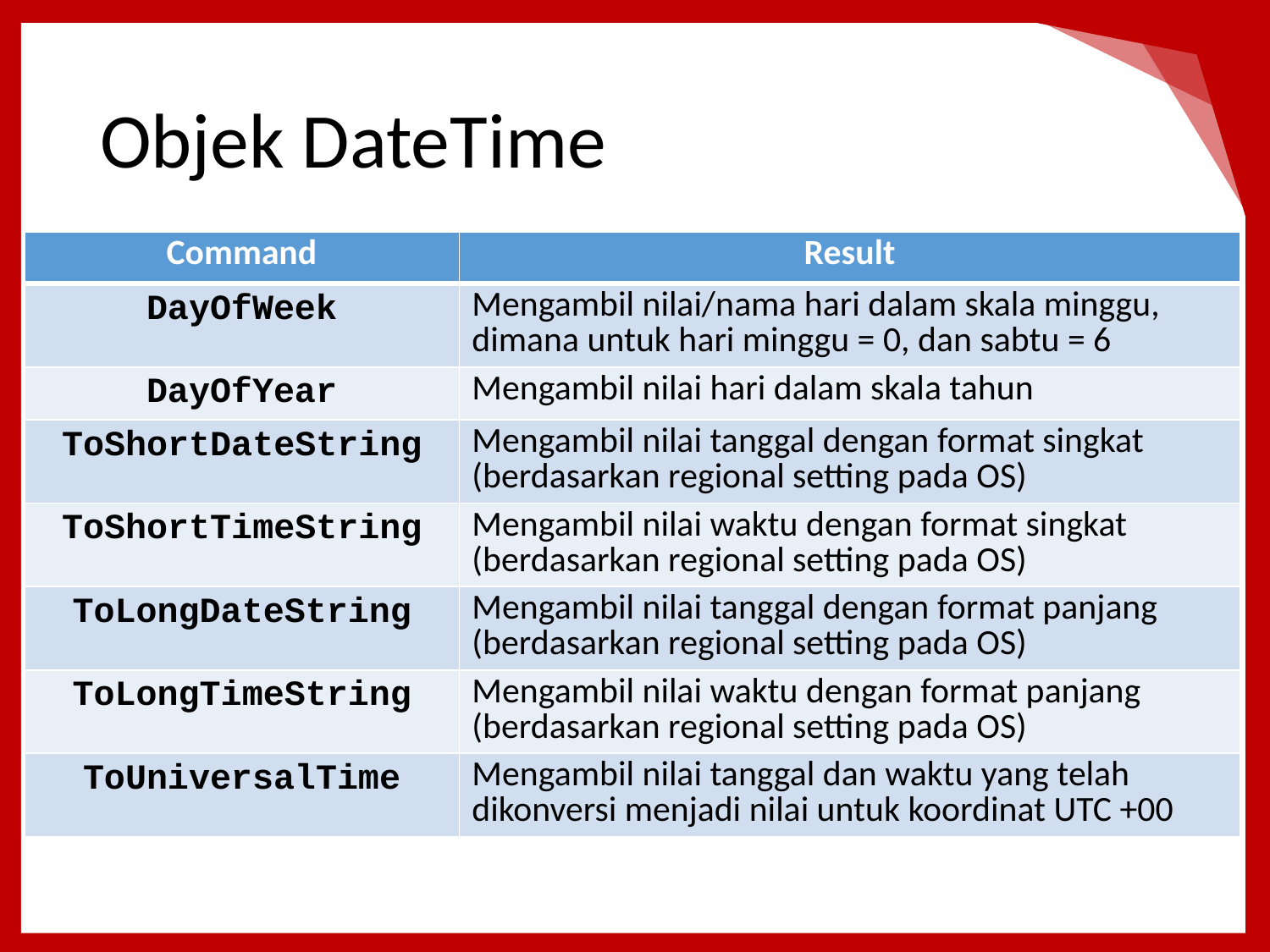

# Objek DateTime
| Command | Result |
| --- | --- |
| DayOfWeek | Mengambil nilai/nama hari dalam skala minggu, dimana untuk hari minggu = 0, dan sabtu = 6 |
| DayOfYear | Mengambil nilai hari dalam skala tahun |
| ToShortDateString | Mengambil nilai tanggal dengan format singkat (berdasarkan regional setting pada OS) |
| ToShortTimeString | Mengambil nilai waktu dengan format singkat (berdasarkan regional setting pada OS) |
| ToLongDateString | Mengambil nilai tanggal dengan format panjang (berdasarkan regional setting pada OS) |
| ToLongTimeString | Mengambil nilai waktu dengan format panjang (berdasarkan regional setting pada OS) |
| ToUniversalTime | Mengambil nilai tanggal dan waktu yang telah dikonversi menjadi nilai untuk koordinat UTC +00 |